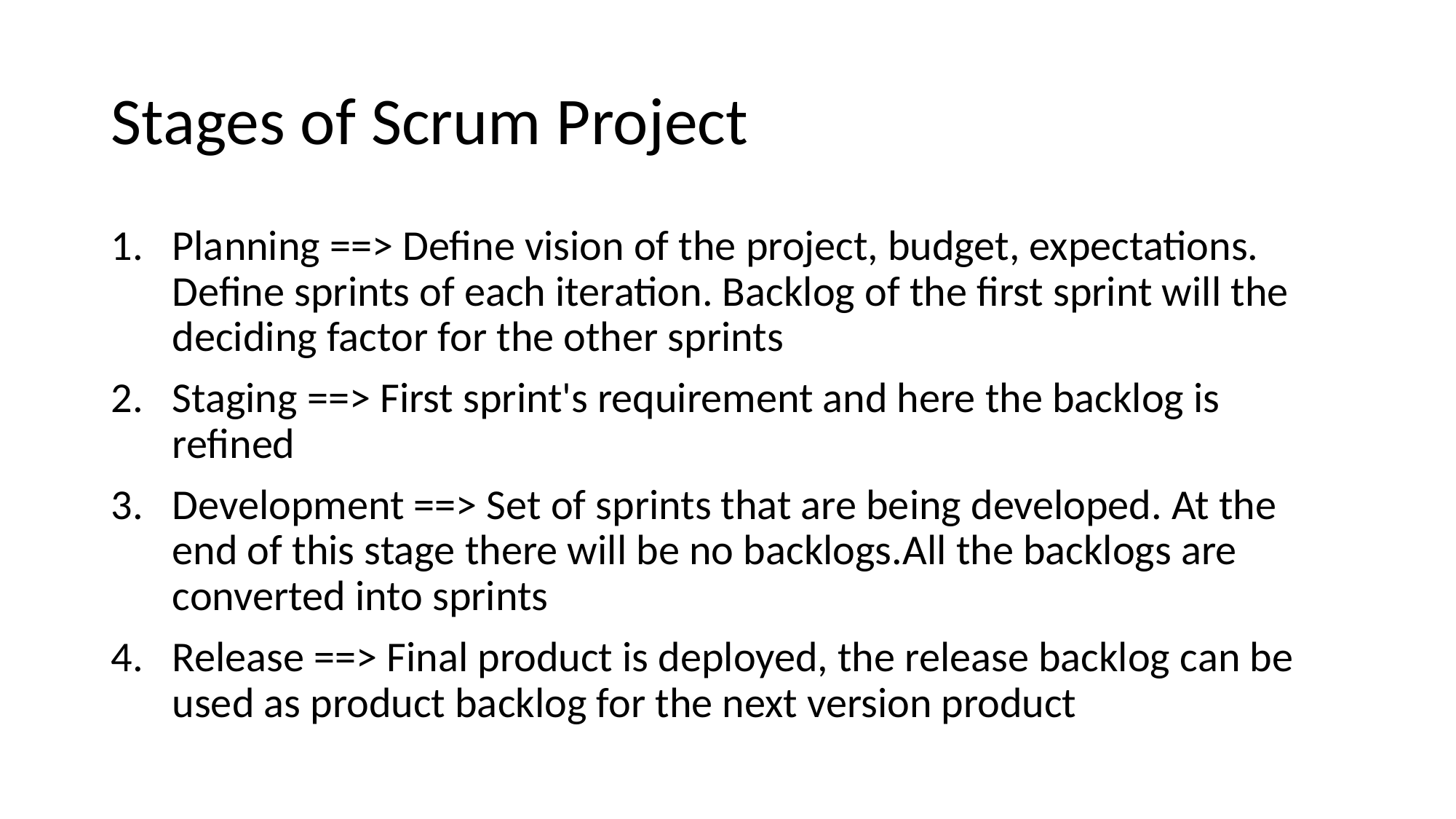

# Stages of Scrum Project
Planning ==> Define vision of the project, budget, expectations. Define sprints of each iteration. Backlog of the first sprint will the deciding factor for the other sprints
Staging ==> First sprint's requirement and here the backlog is refined
Development ==> Set of sprints that are being developed. At the end of this stage there will be no backlogs.All the backlogs are converted into sprints
Release ==> Final product is deployed, the release backlog can be used as product backlog for the next version product